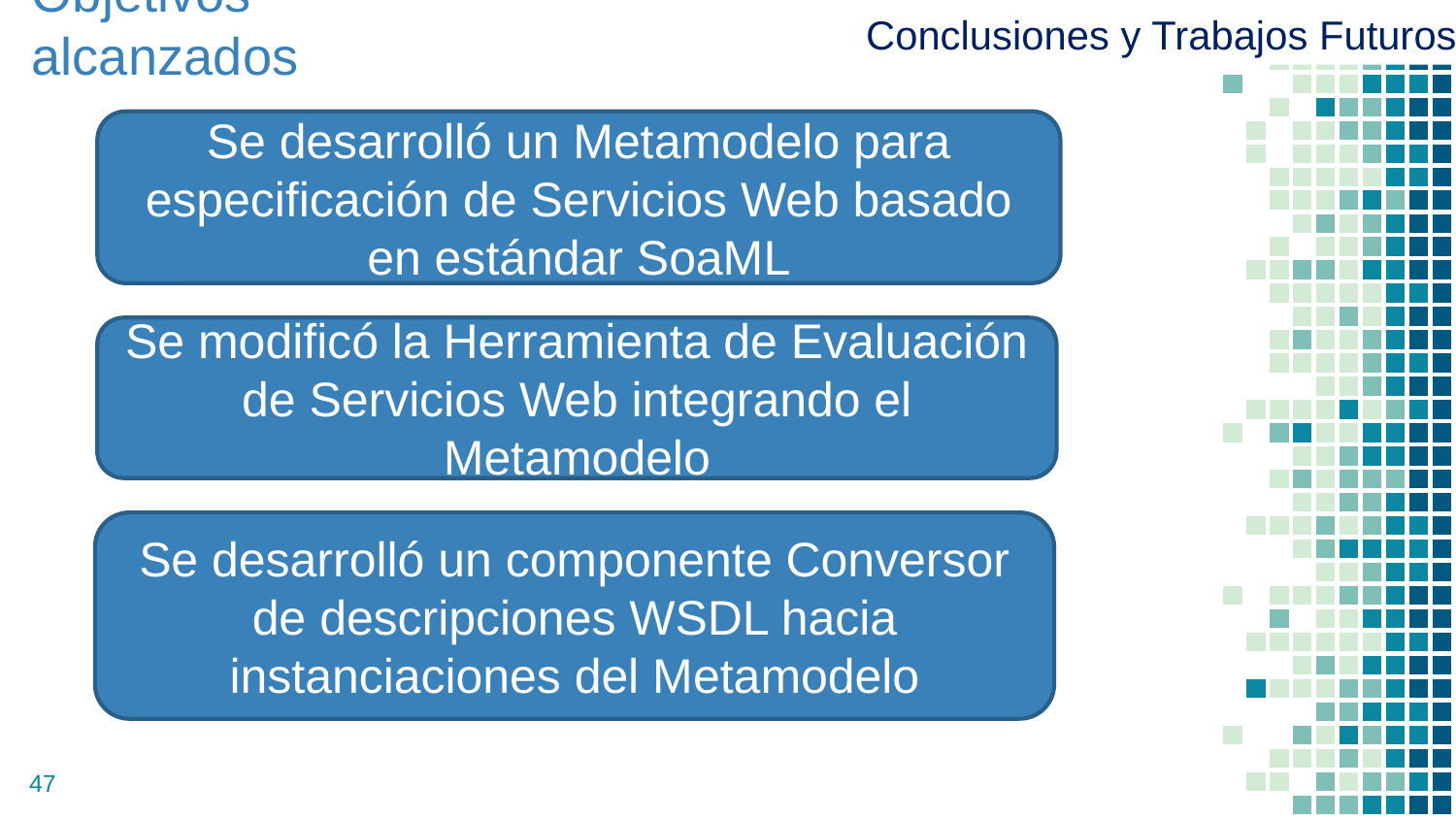

Conclusiones y Trabajos Futuros
Objetivos alcanzados
Se desarrolló un Metamodelo para especificación de Servicios Web basado en estándar SoaML
Se modificó la Herramienta de Evaluación de Servicios Web integrando el Metamodelo
Se desarrolló un componente Conversor de descripciones WSDL hacia instanciaciones del Metamodelo
47